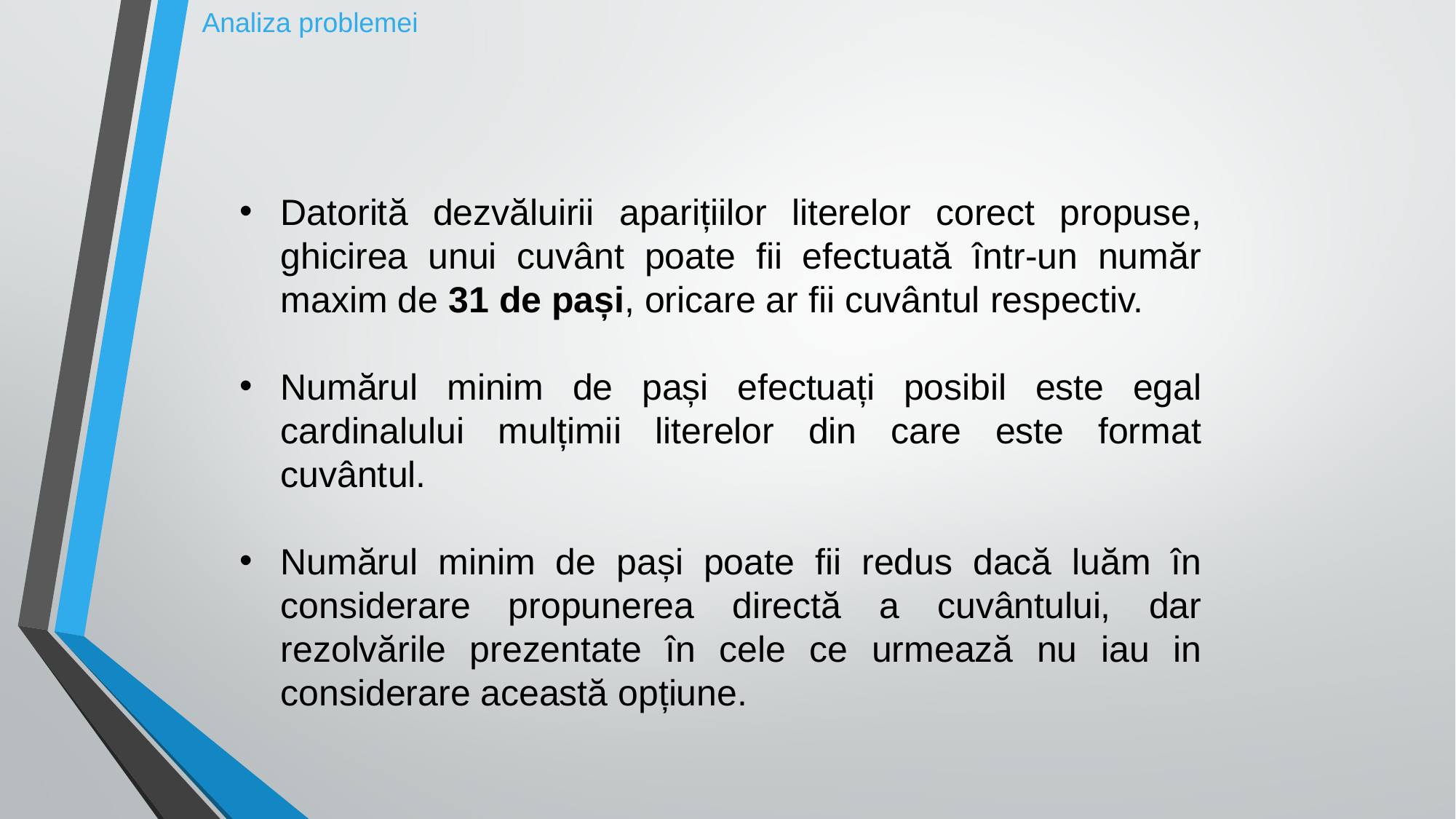

Analiza problemei
Datorită dezvăluirii aparițiilor literelor corect propuse, ghicirea unui cuvânt poate fii efectuată într-un număr maxim de 31 de pași, oricare ar fii cuvântul respectiv.

Numărul minim de pași efectuați posibil este egal cardinalului mulțimii literelor din care este format cuvântul.

Numărul minim de pași poate fii redus dacă luăm în considerare propunerea directă a cuvântului, dar rezolvările prezentate în cele ce urmează nu iau in considerare această opțiune.